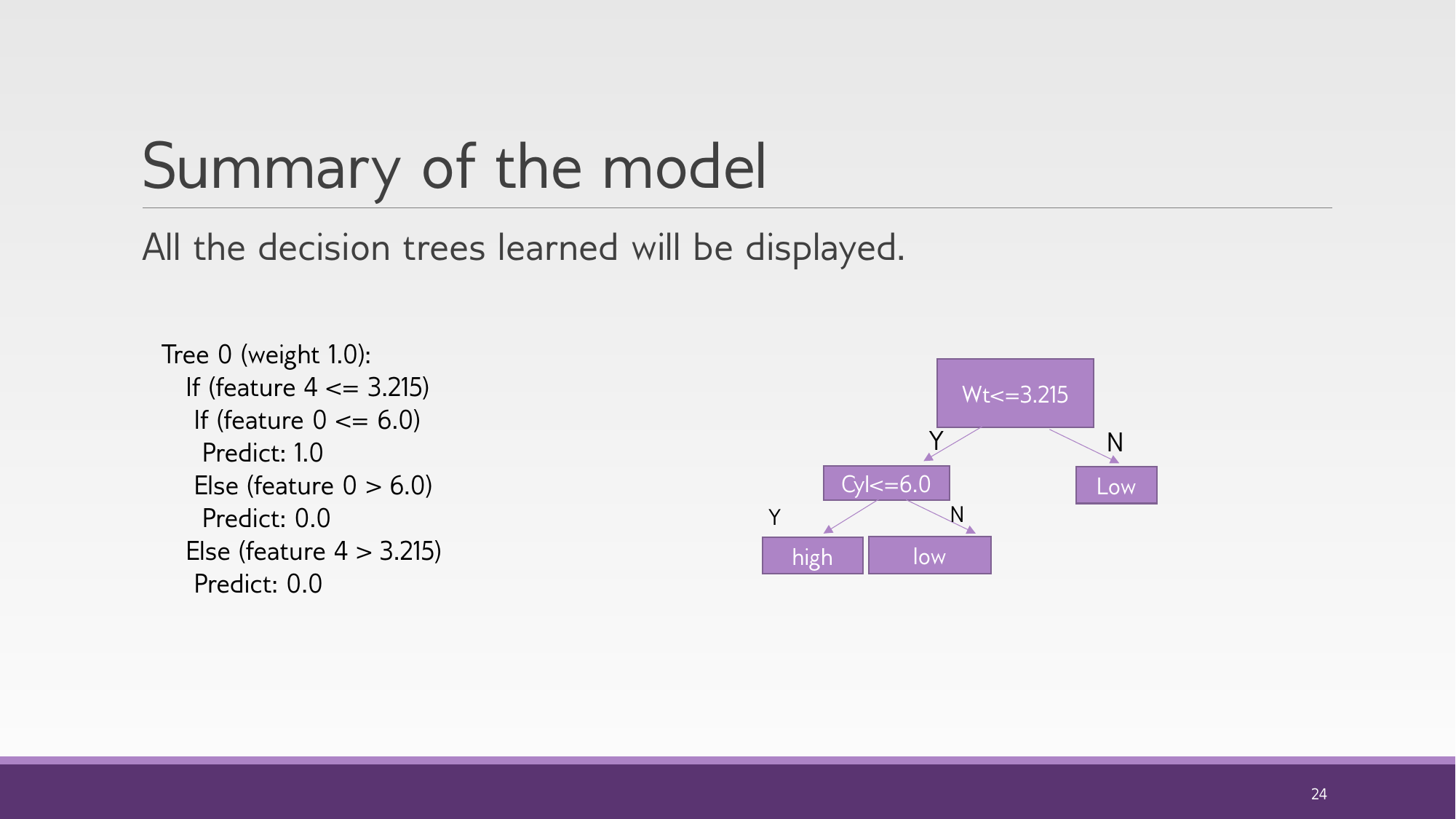

# Summary of the model
All the decision trees learned will be displayed.
 Tree 0 (weight 1.0):
    If (feature 4 <= 3.215)
     If (feature 0 <= 6.0)
      Predict: 1.0
     Else (feature 0 > 6.0)
      Predict: 0.0
    Else (feature 4 > 3.215)
     Predict: 0.0
Wt<=3.215
Y
N
Cyl<=6.0
Low
N
Y
low
high
24